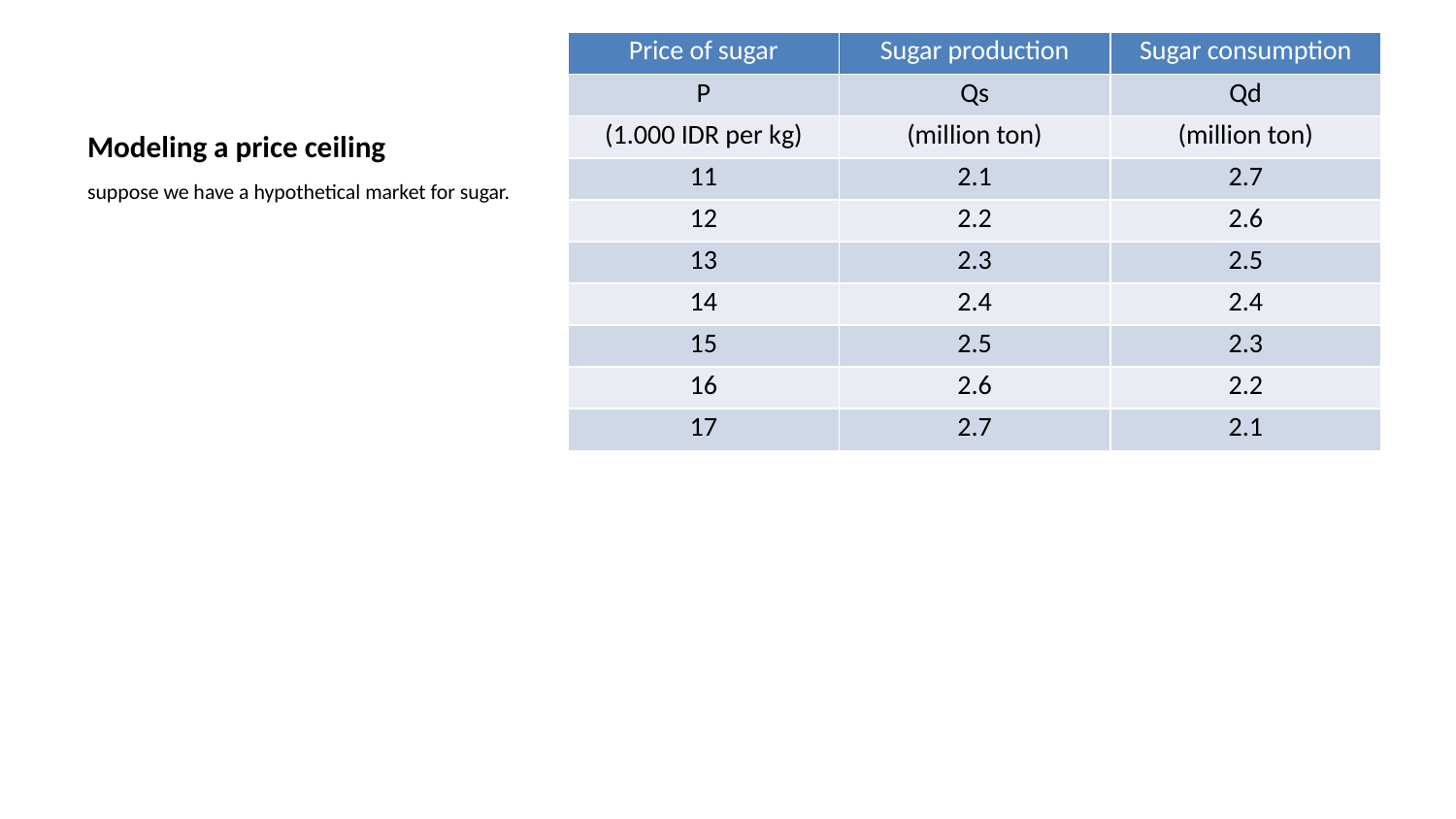

| Price of sugar | Sugar production | Sugar consumption |
| --- | --- | --- |
| P | Qs | Qd |
| (1.000 IDR per kg) | (million ton) | (million ton) |
| 11 | 2.1 | 2.7 |
| 12 | 2.2 | 2.6 |
| 13 | 2.3 | 2.5 |
| 14 | 2.4 | 2.4 |
| 15 | 2.5 | 2.3 |
| 16 | 2.6 | 2.2 |
| 17 | 2.7 | 2.1 |
# Modeling a price ceiling
suppose we have a hypothetical market for sugar.